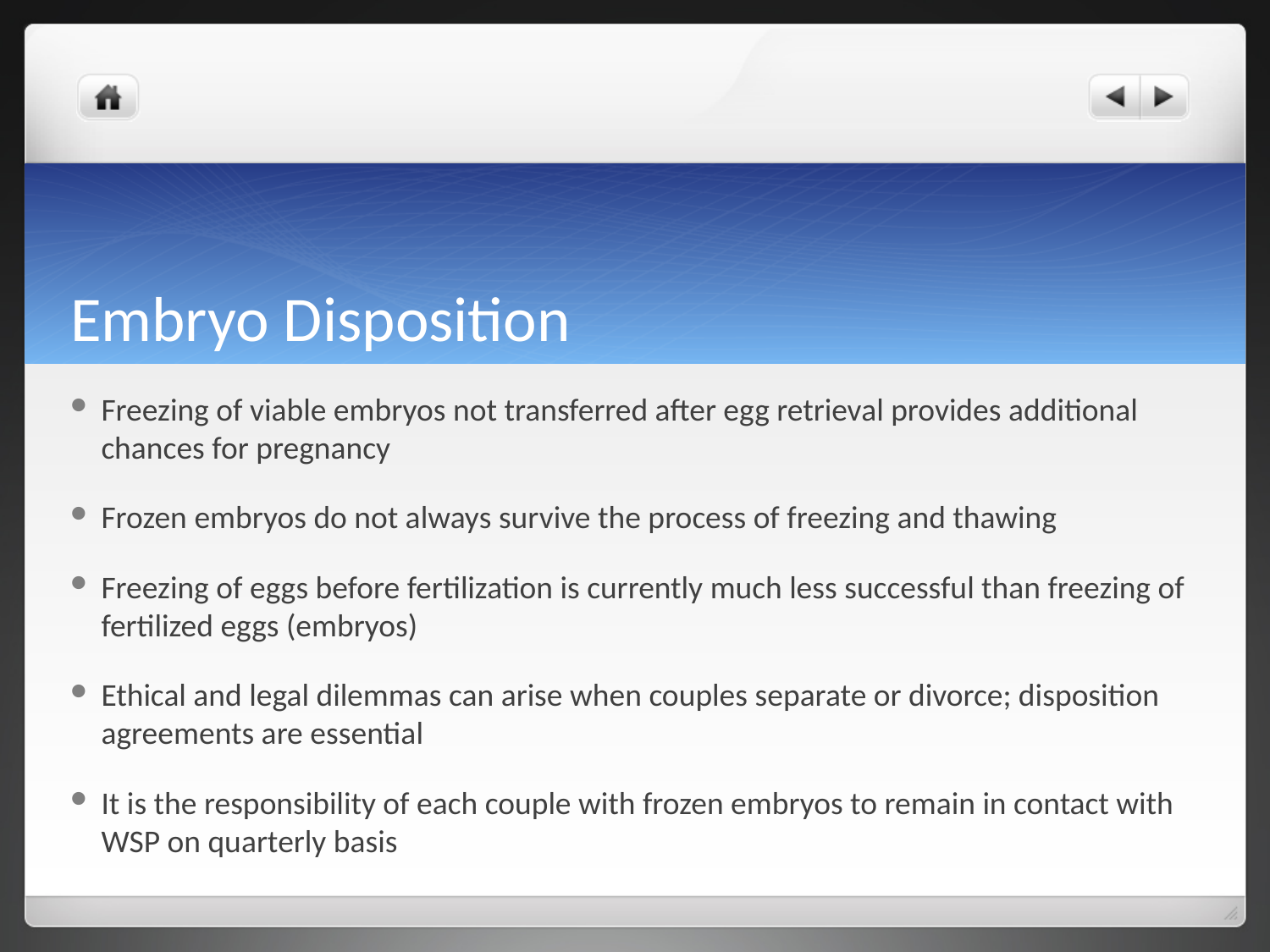

# Embryo Disposition
Freezing of viable embryos not transferred after egg retrieval provides additional chances for pregnancy
Frozen embryos do not always survive the process of freezing and thawing
Freezing of eggs before fertilization is currently much less successful than freezing of fertilized eggs (embryos)
Ethical and legal dilemmas can arise when couples separate or divorce; disposition agreements are essential
It is the responsibility of each couple with frozen embryos to remain in contact with WSP on quarterly basis